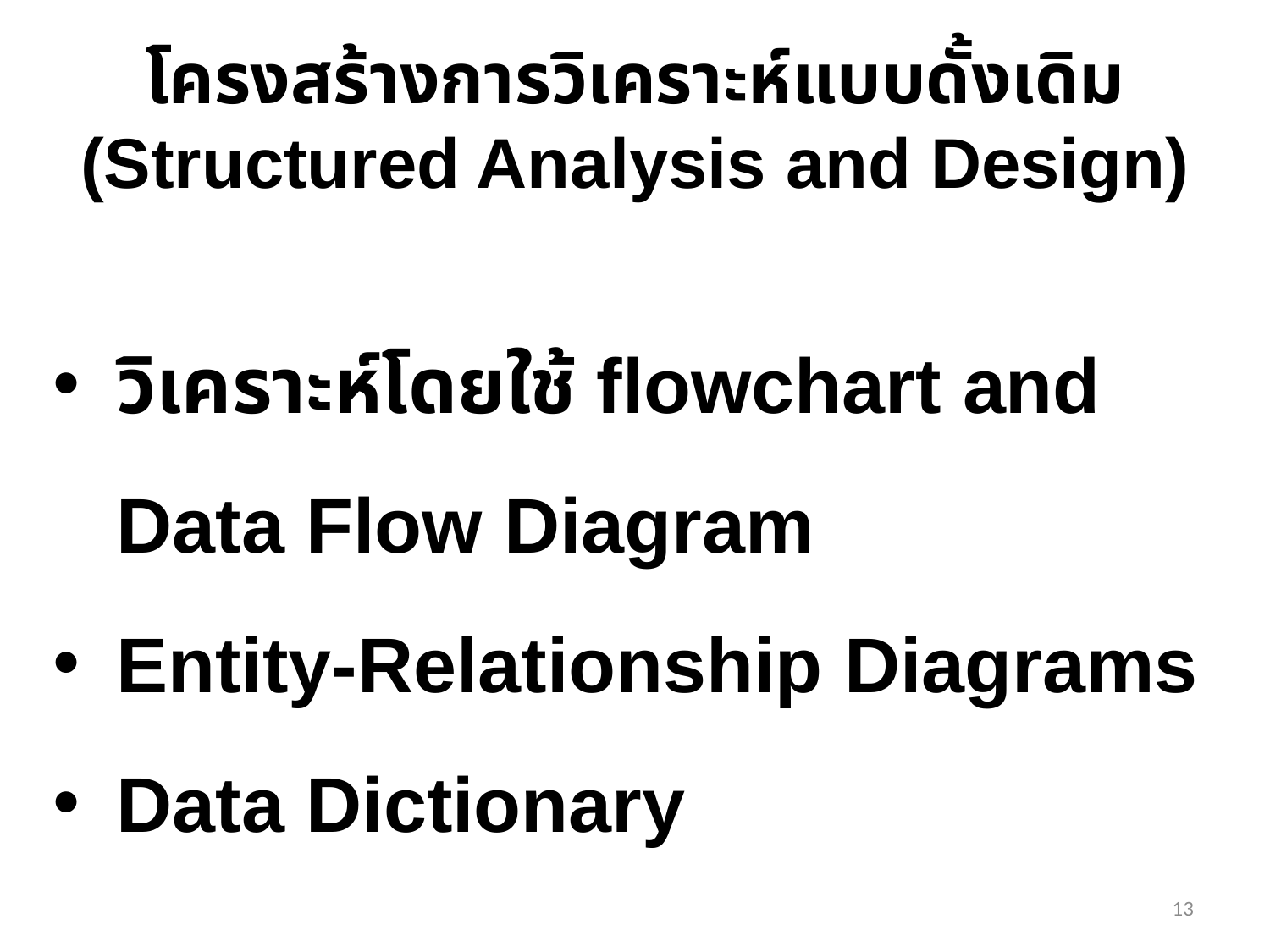

# โครงสร้างการวิเคราะห์แบบดั้งเดิม (Structured Analysis and Design)
วิเคราะห์โดยใช้ flowchart and Data Flow Diagram
Entity-Relationship Diagrams
Data Dictionary

13